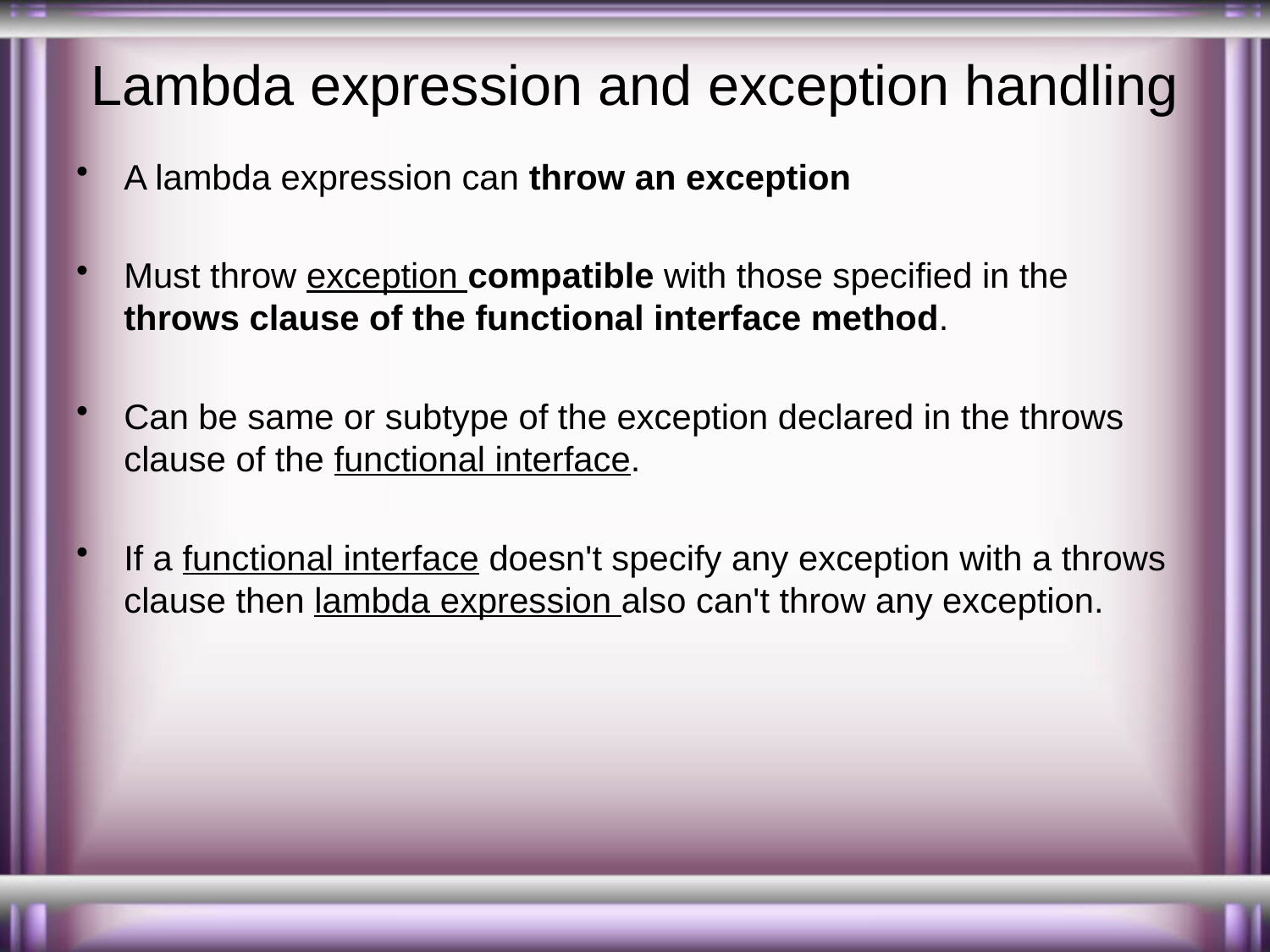

# Lambda expression and exception handling
A lambda expression can throw an exception

Must throw exception compatible with those specified in the throws clause of the functional interface method.

Can be same or subtype of the exception declared in the throws clause of the functional interface.

If a functional interface doesn't specify any exception with a throws clause then lambda expression also can't throw any exception.